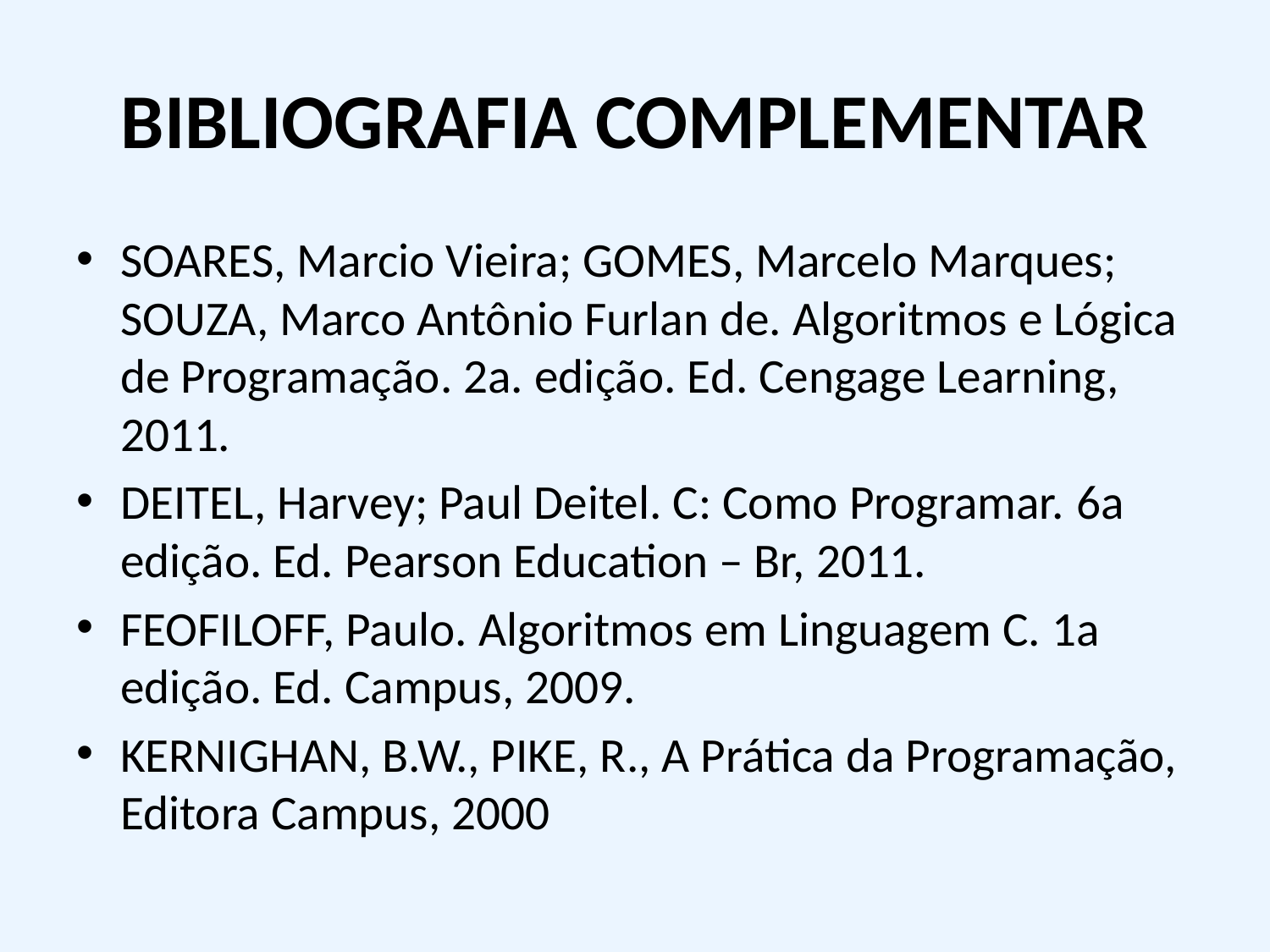

# BIBLIOGRAFIA COMPLEMENTAR
SOARES, Marcio Vieira; GOMES, Marcelo Marques; SOUZA, Marco Antônio Furlan de. Algoritmos e Lógica de Programação. 2a. edição. Ed. Cengage Learning, 2011.
DEITEL, Harvey; Paul Deitel. C: Como Programar. 6a edição. Ed. Pearson Education – Br, 2011.
FEOFILOFF, Paulo. Algoritmos em Linguagem C. 1a edição. Ed. Campus, 2009.
KERNIGHAN, B.W., PIKE, R., A Prática da Programação, Editora Campus, 2000